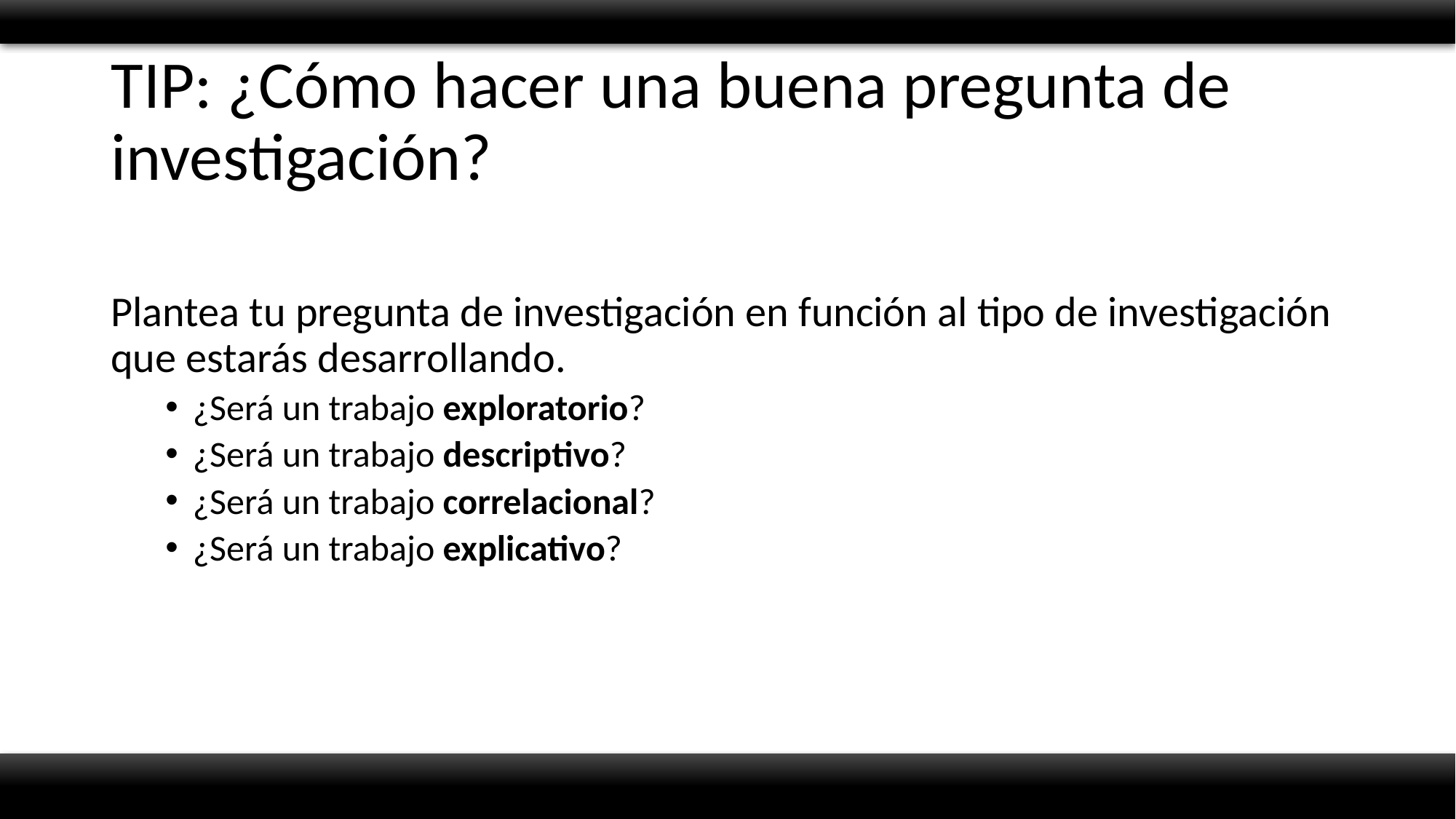

# TIP: ¿Cómo hacer una buena pregunta de investigación?

Plantea tu pregunta de investigación en función al tipo de investigación que estarás desarrollando.
¿Será un trabajo exploratorio?
¿Será un trabajo descriptivo?
¿Será un trabajo correlacional?
¿Será un trabajo explicativo?